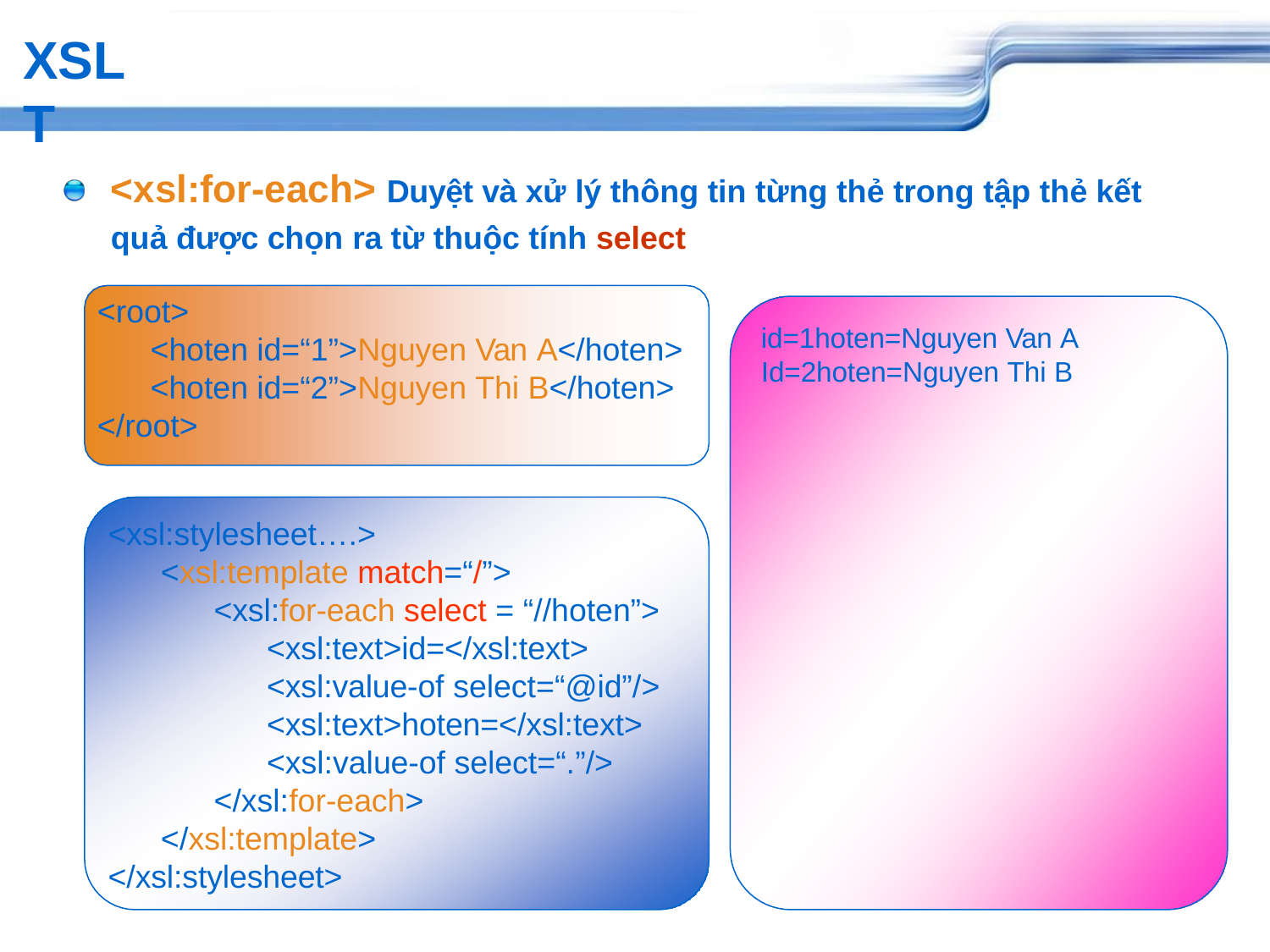

# XSLT
<xsl:for-each> Duyệt và xử lý thông tin từng thẻ trong tập thẻ kết
quả được chọn ra từ thuộc tính select

<root>
<hoten id=“1”>Nguyen Van A</hoten>
<hoten id=“2”>Nguyen Thi B</hoten>
</root>

id=1hoten=Nguyen Van A
Id=2hoten=Nguyen Thi B

<xsl:stylesheet….>
<xsl:template match=“/”>
<xsl:for-each select = “//hoten”>
<xsl:text>id=</xsl:text>
<xsl:value-of select=“@id”/>
<xsl:text>hoten=</xsl:text>
<xsl:value-of select=“.”/>
</xsl:for-each>
</xsl:template>
</xsl:stylesheet>